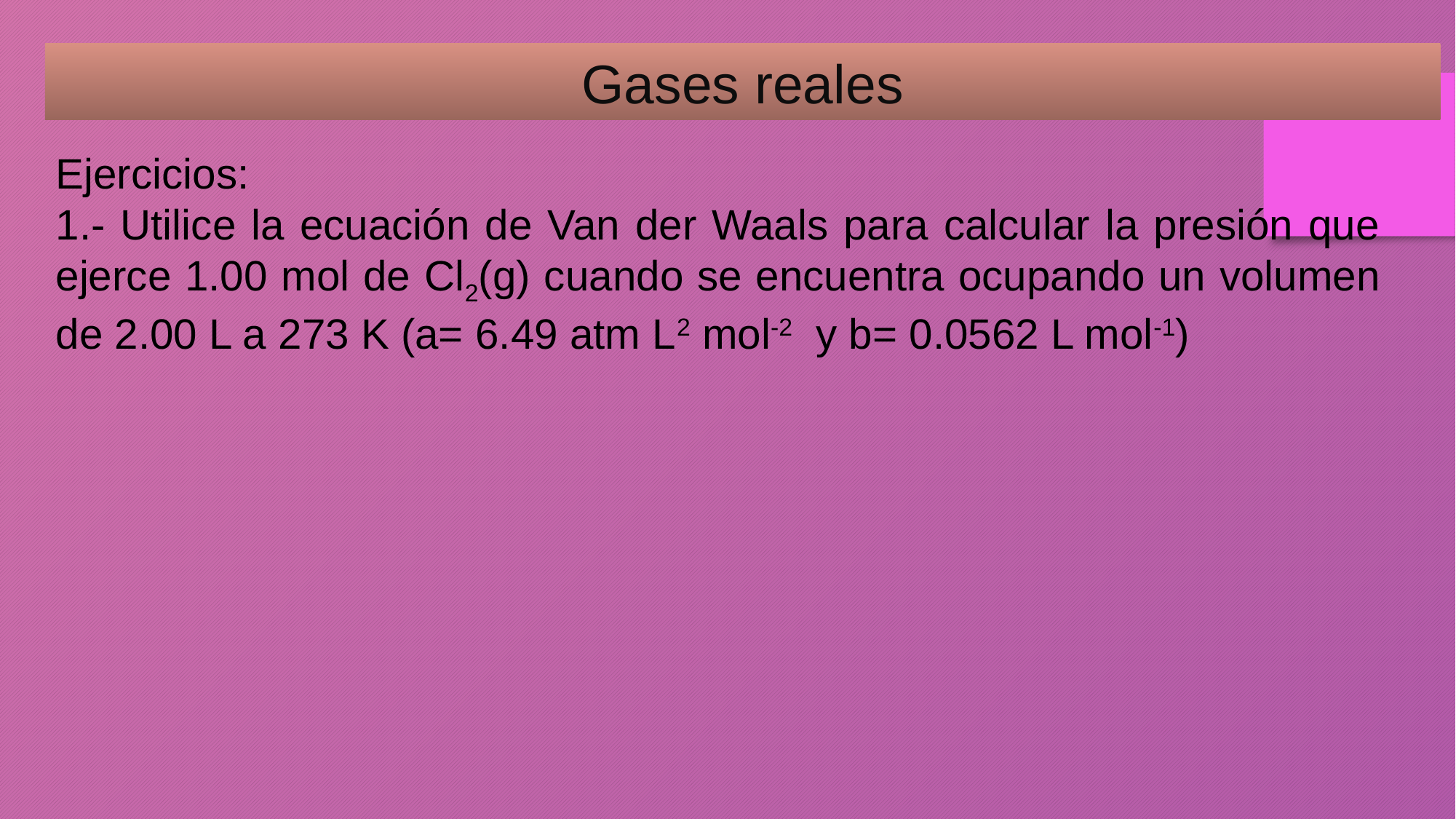

Gases reales
Ejercicios:
1.- Utilice la ecuación de Van der Waals para calcular la presión que ejerce 1.00 mol de Cl2(g) cuando se encuentra ocupando un volumen de 2.00 L a 273 K (a= 6.49 atm L2 mol-2  y b= 0.0562 L mol-1)